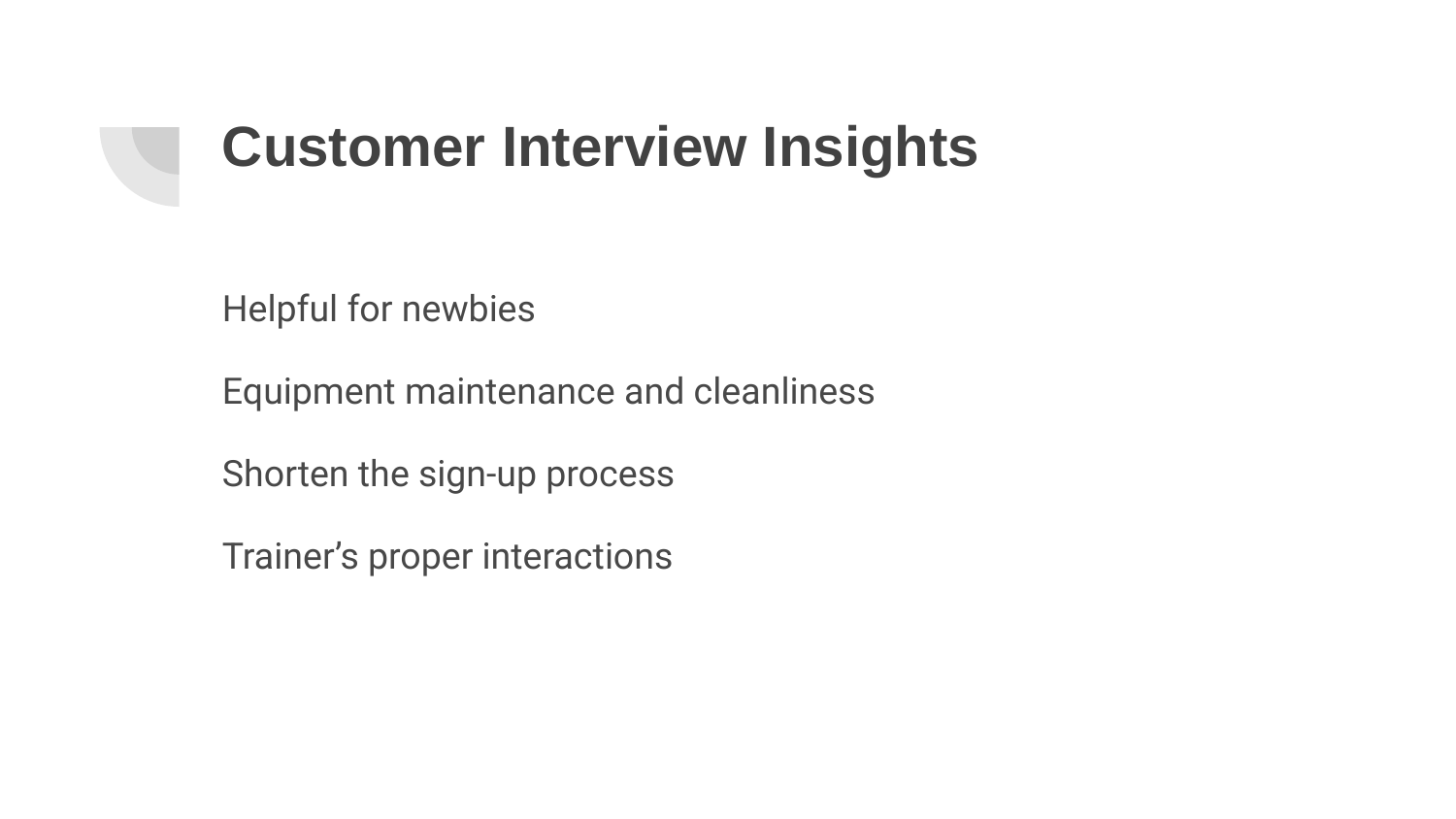

# Customer Interview Insights
Helpful for newbies
Equipment maintenance and cleanliness
Shorten the sign-up process
Trainer’s proper interactions